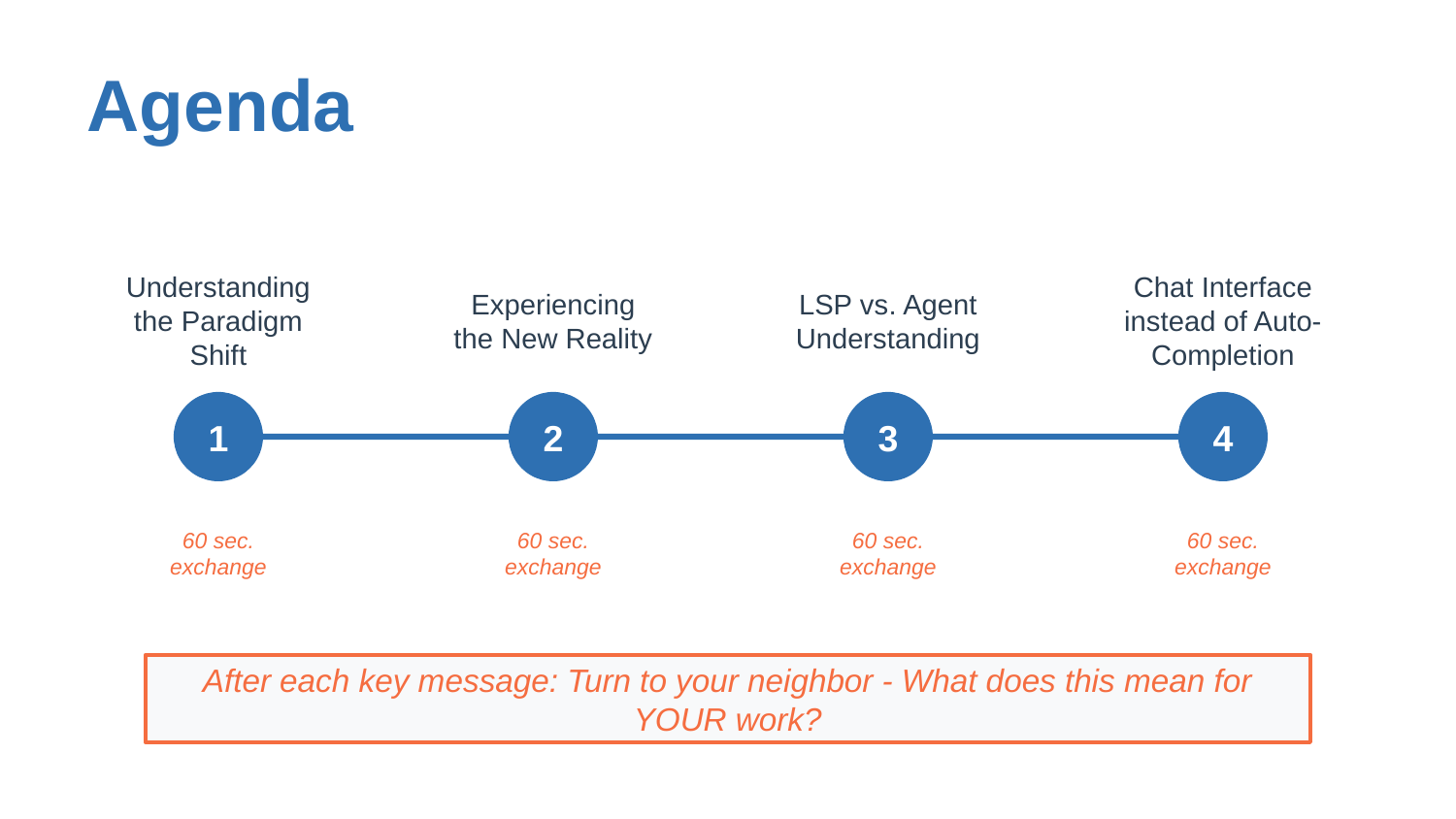

Agenda
Understanding the Paradigm Shift
Experiencing the New Reality
LSP vs. Agent Understanding
Chat Interface instead of Auto-Completion

1

2

3

4

60 sec.
exchange
60 sec.
exchange
60 sec.
exchange
60 sec.
exchange

After each key message: Turn to your neighbor - What does this mean for YOUR work?